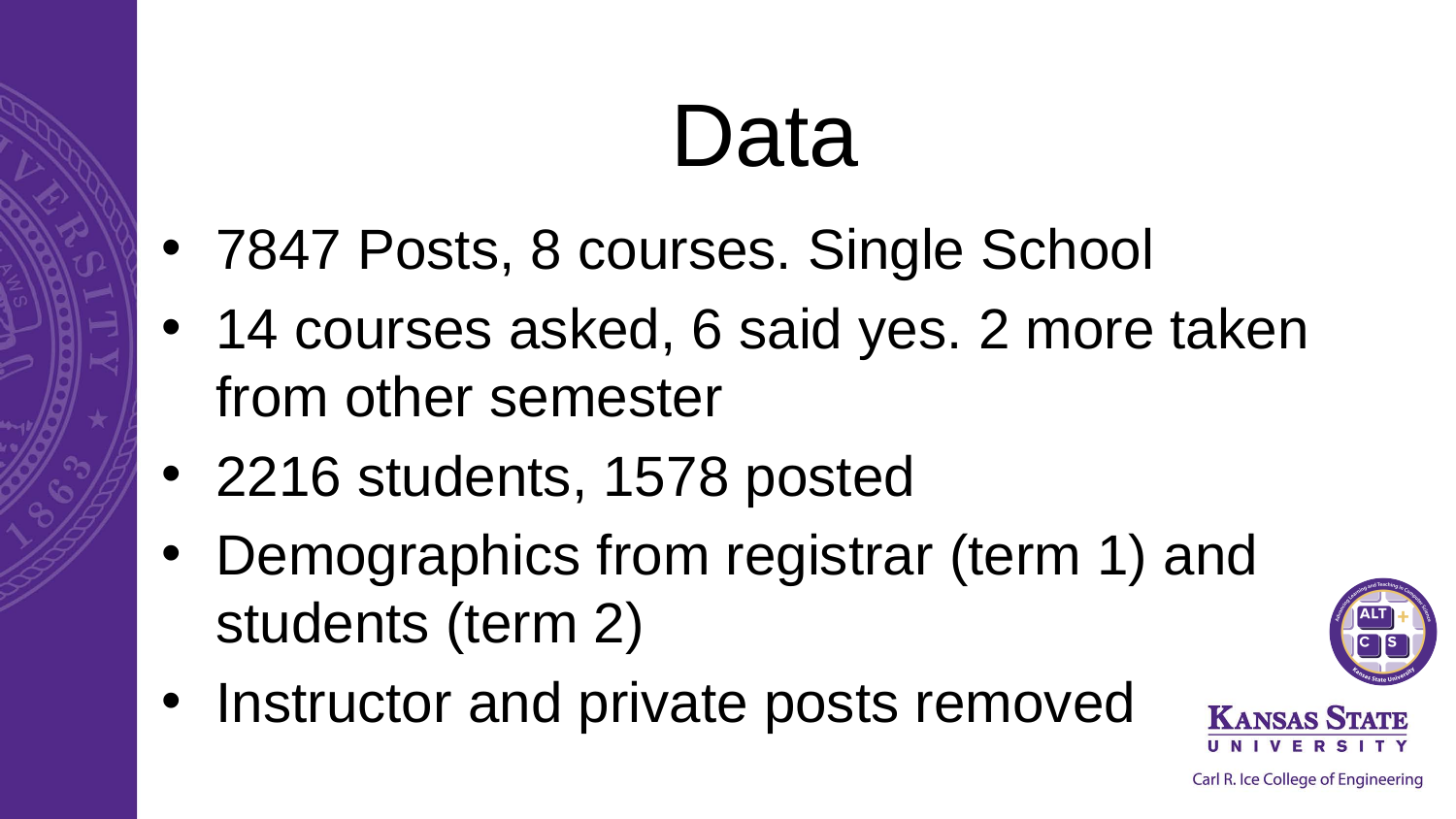

# Data
7847 Posts, 8 courses. Single School
14 courses asked, 6 said yes. 2 more taken from other semester
2216 students, 1578 posted
Demographics from registrar (term 1) and students (term 2)
Instructor and private posts removed